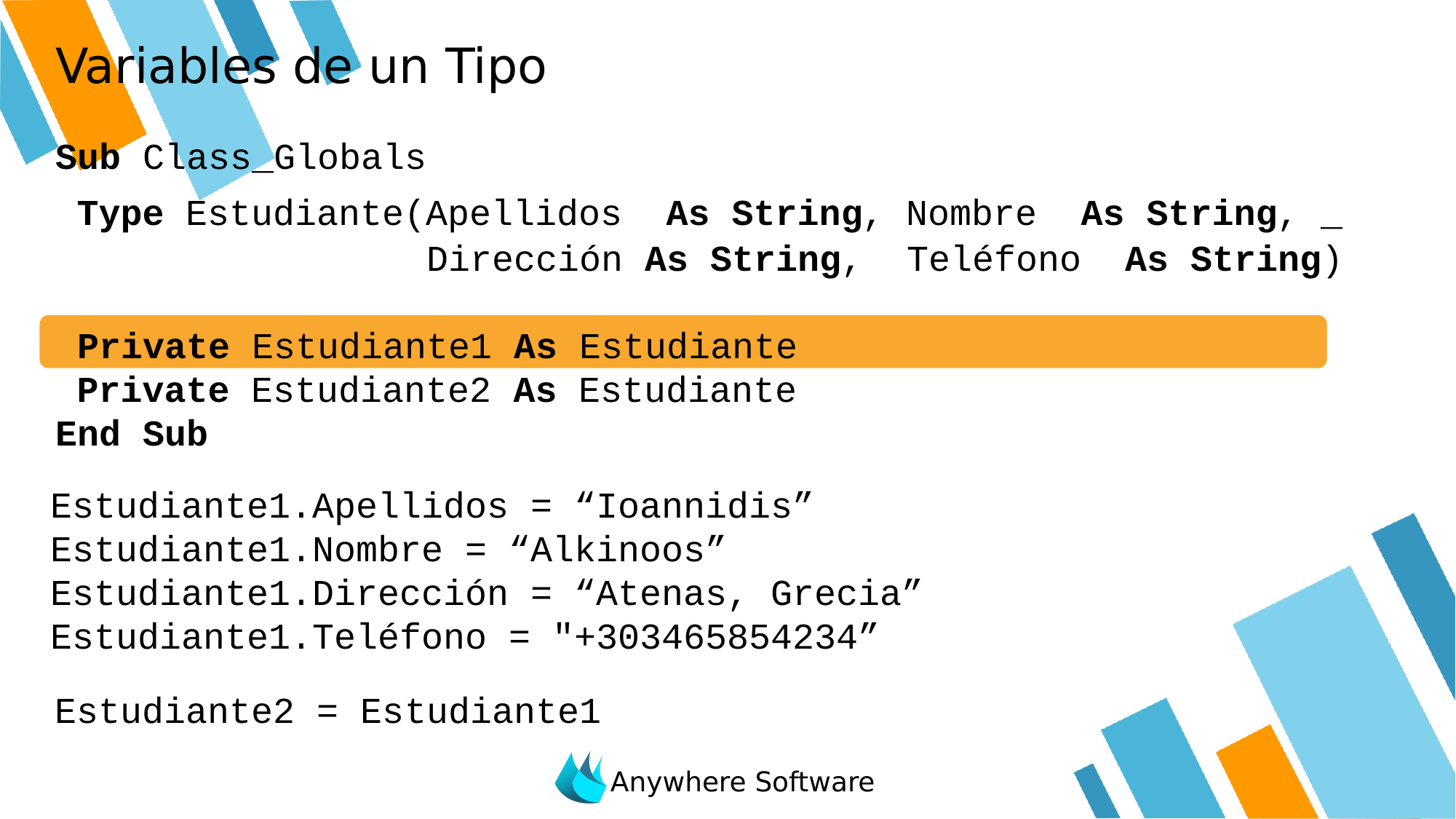

# Variables de un Tipo
Sub Class_Globals
	Type Estudiante(Apellidos  As String, Nombre  As String, _
					       Dirección As String,  Teléfono  As String)

 Private Estudiante1 As Estudiante
	Private Estudiante2 As Estudiante
End Sub

Estudiante1.Apellidos = “Ioannidis”
Estudiante1.Nombre = “Alkinoos”
Estudiante1.Dirección = “Atenas, Grecia”
Estudiante1.Teléfono = "+303465854234”
Estudiante2 = Estudiante1